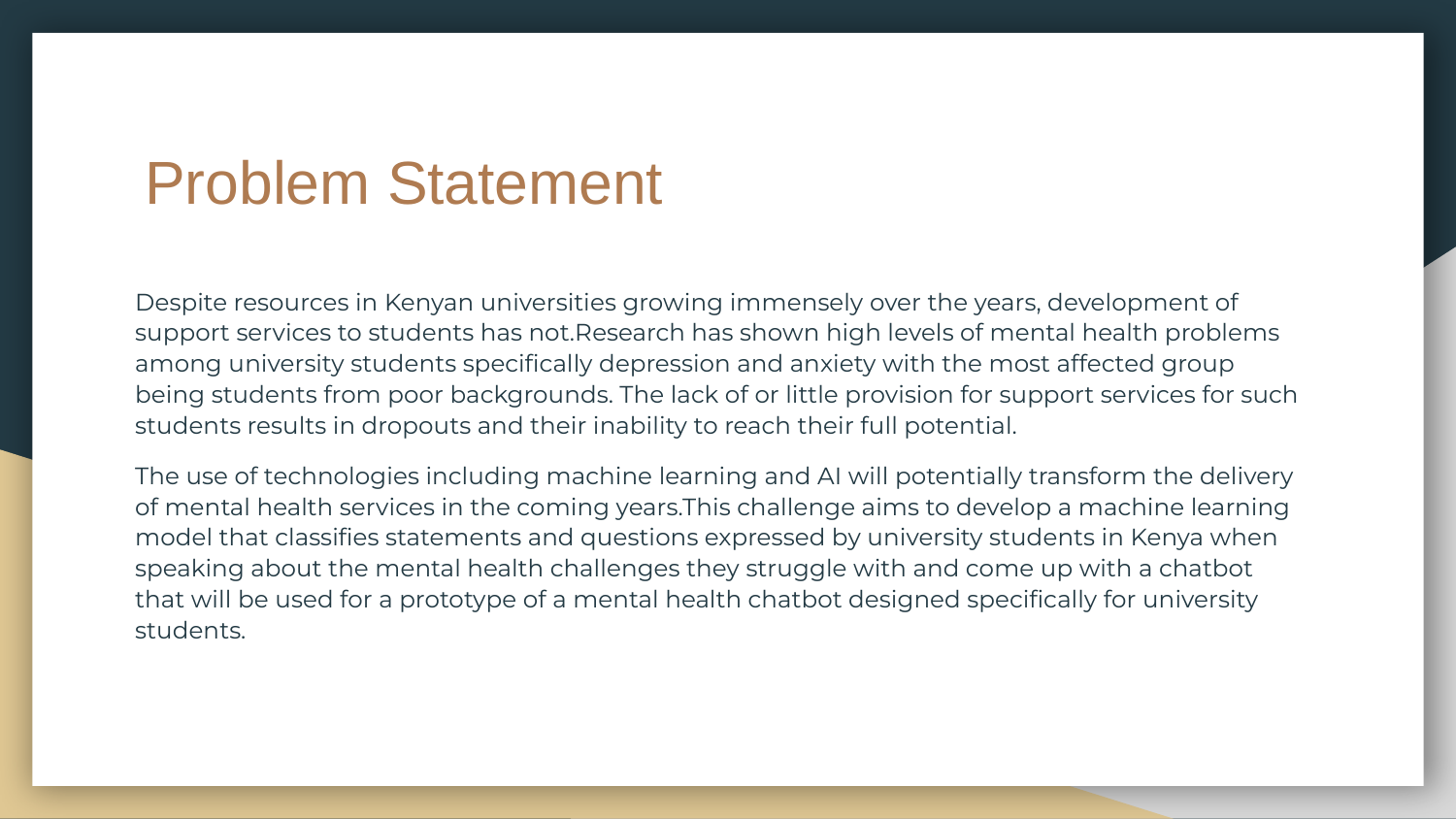

# Problem Statement
Despite resources in Kenyan universities growing immensely over the years, development of support services to students has not.Research has shown high levels of mental health problems among university students specifically depression and anxiety with the most affected group being students from poor backgrounds. The lack of or little provision for support services for such students results in dropouts and their inability to reach their full potential.
The use of technologies including machine learning and AI will potentially transform the delivery of mental health services in the coming years.This challenge aims to develop a machine learning model that classifies statements and questions expressed by university students in Kenya when speaking about the mental health challenges they struggle with and come up with a chatbot that will be used for a prototype of a mental health chatbot designed specifically for university students.